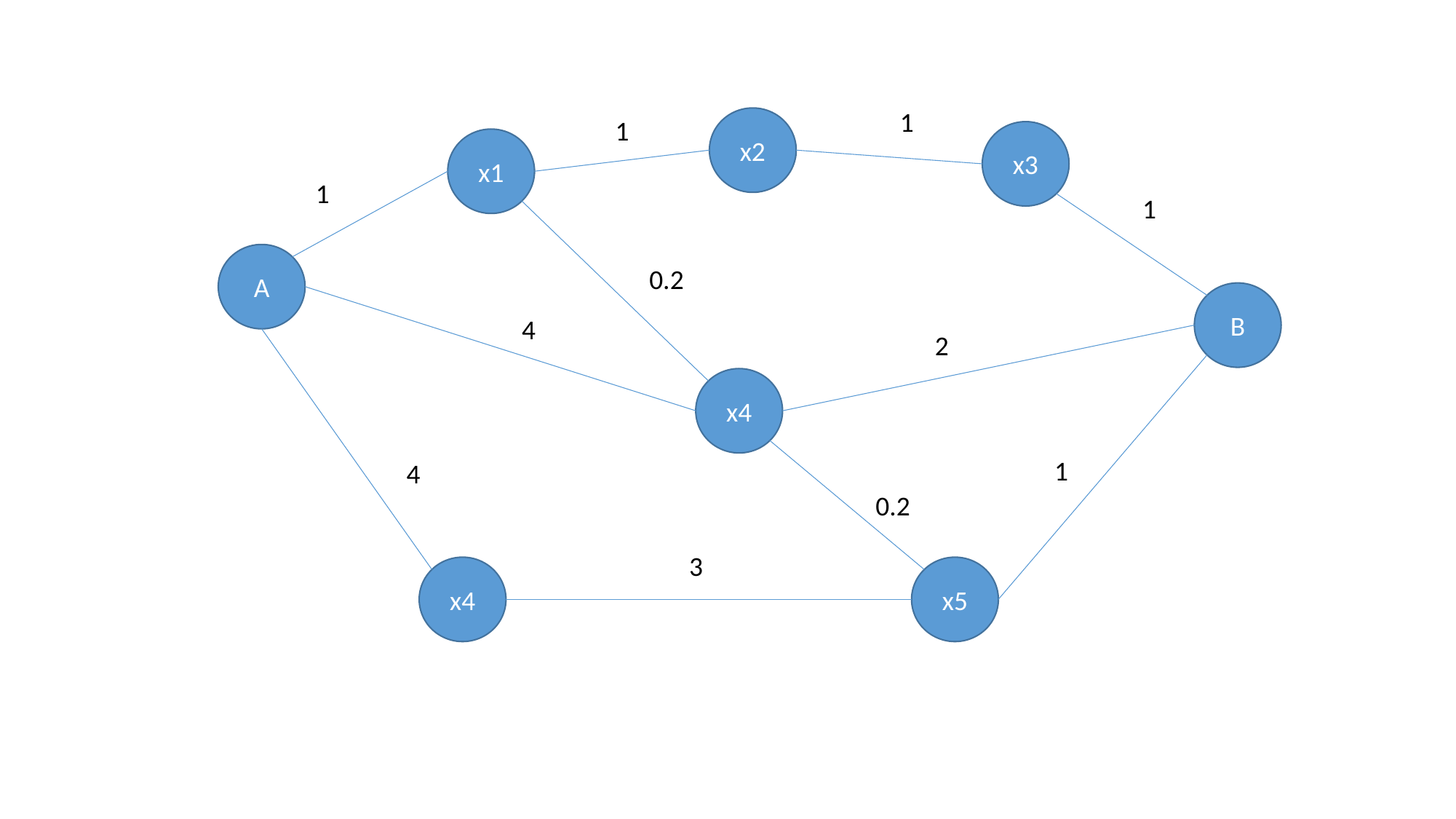

1
1
x2
x3
x1
1
1
A
0.2
B
4
2
x4
1
4
0.2
3
x4
x5